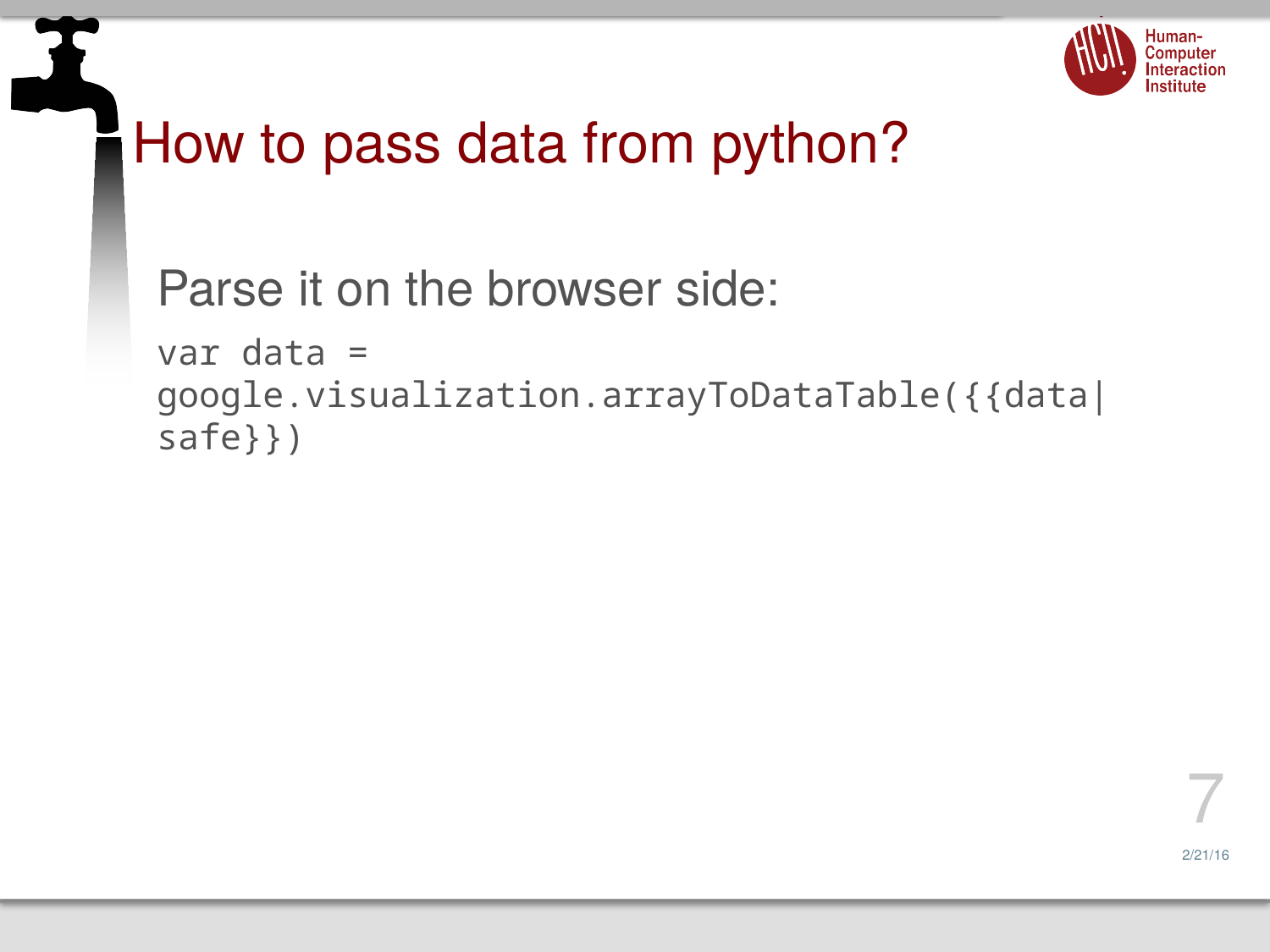

# How to pass data from python?
Parse it on the browser side:
var data = google.visualization.arrayToDataTable({{data|safe}})
7
2/21/16